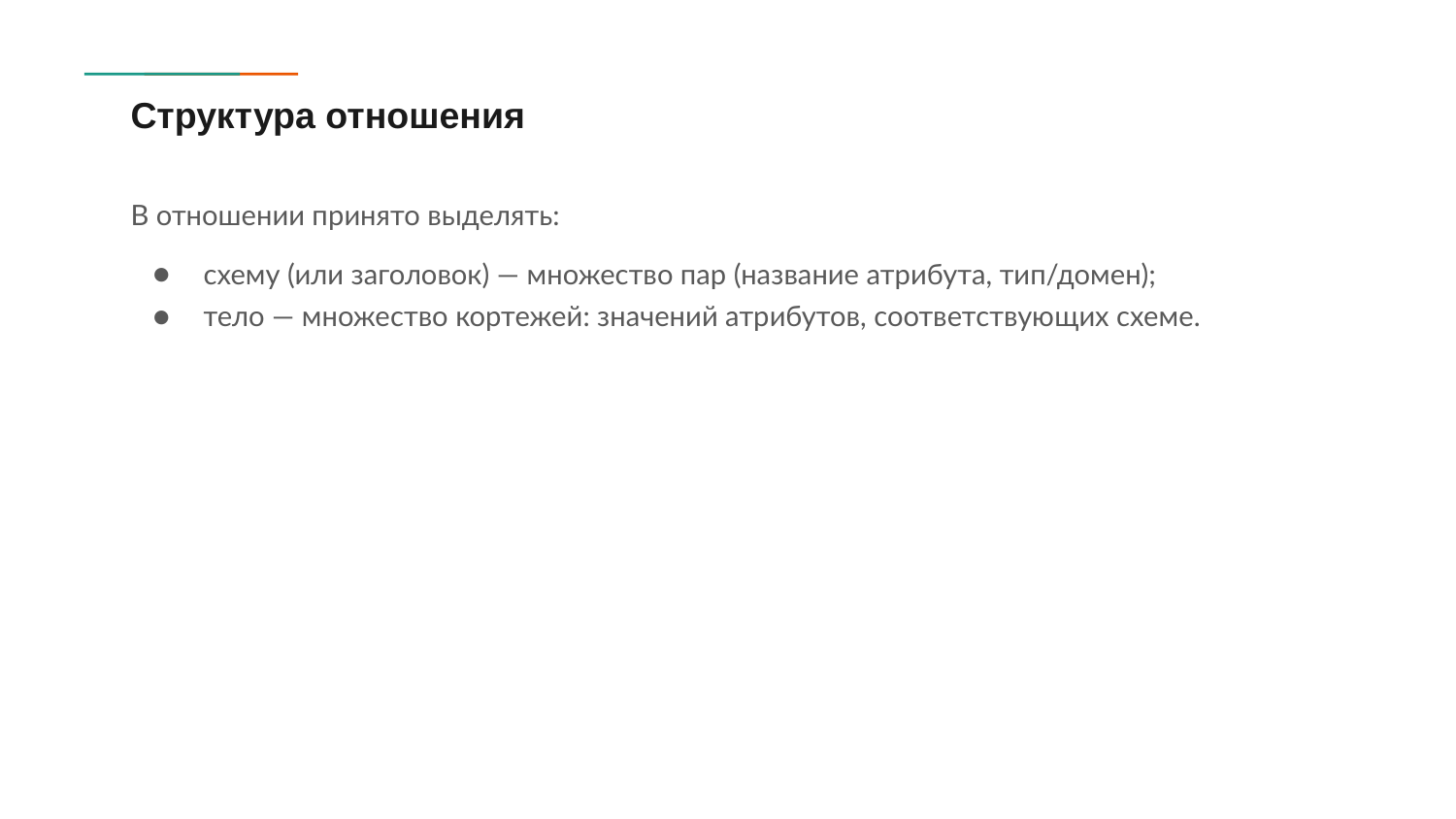

# Структура отношения
В отношении принято выделять:
схему (или заголовок) — множество пар (название атрибута, тип/домен);
тело — множество кортежей: значений атрибутов, соответствующих схеме.